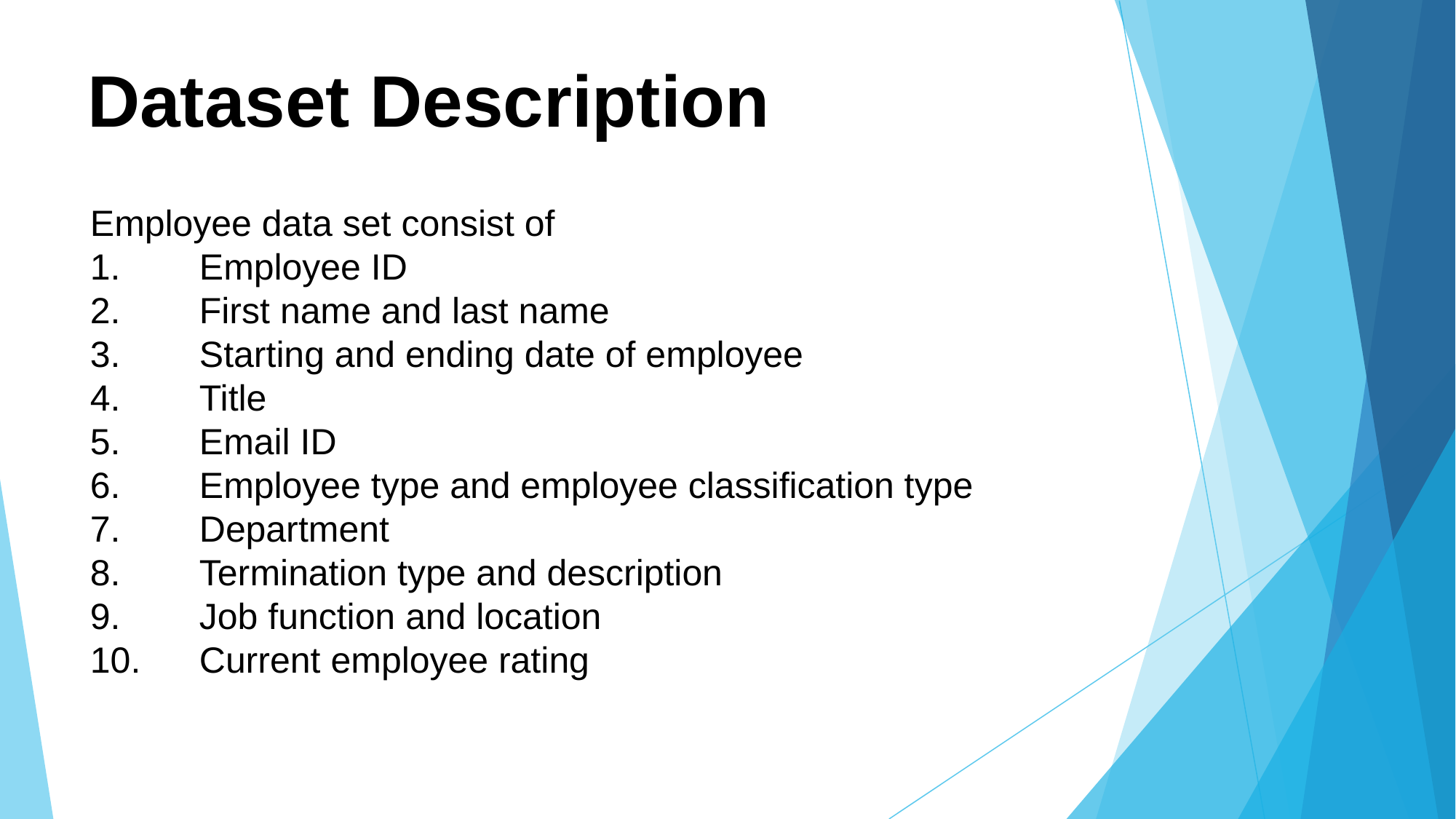

# Dataset Description
Employee data set consist of
Employee ID
First name and last name
Starting and ending date of employee
Title
Email ID
Employee type and employee classification type
Department
Termination type and description
Job function and location
Current employee rating